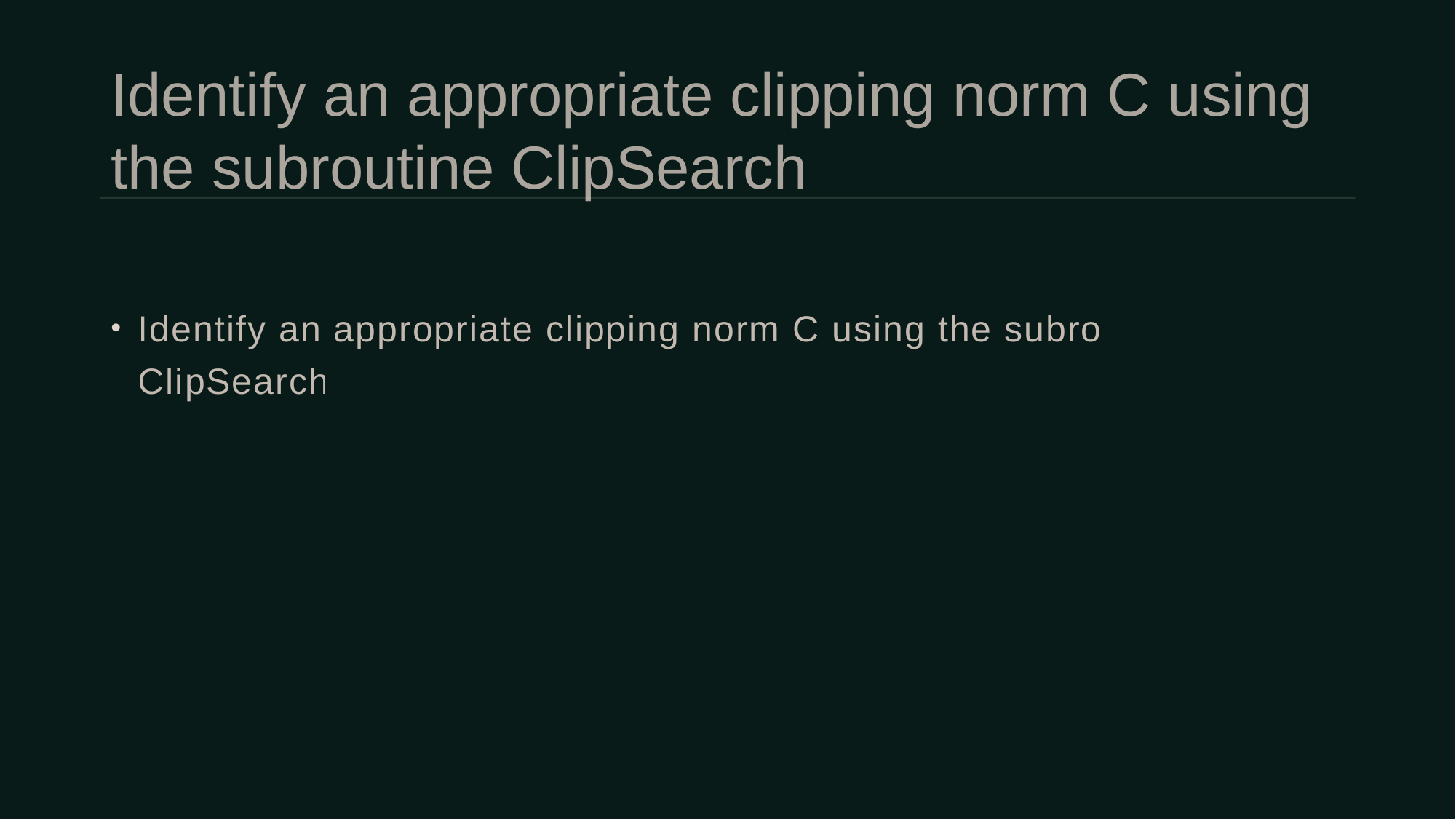

# Identify an appropriate clipping norm C using the subroutine ClipSearch
Identify an appropriate clipping norm C using the subroutine ClipSearch.